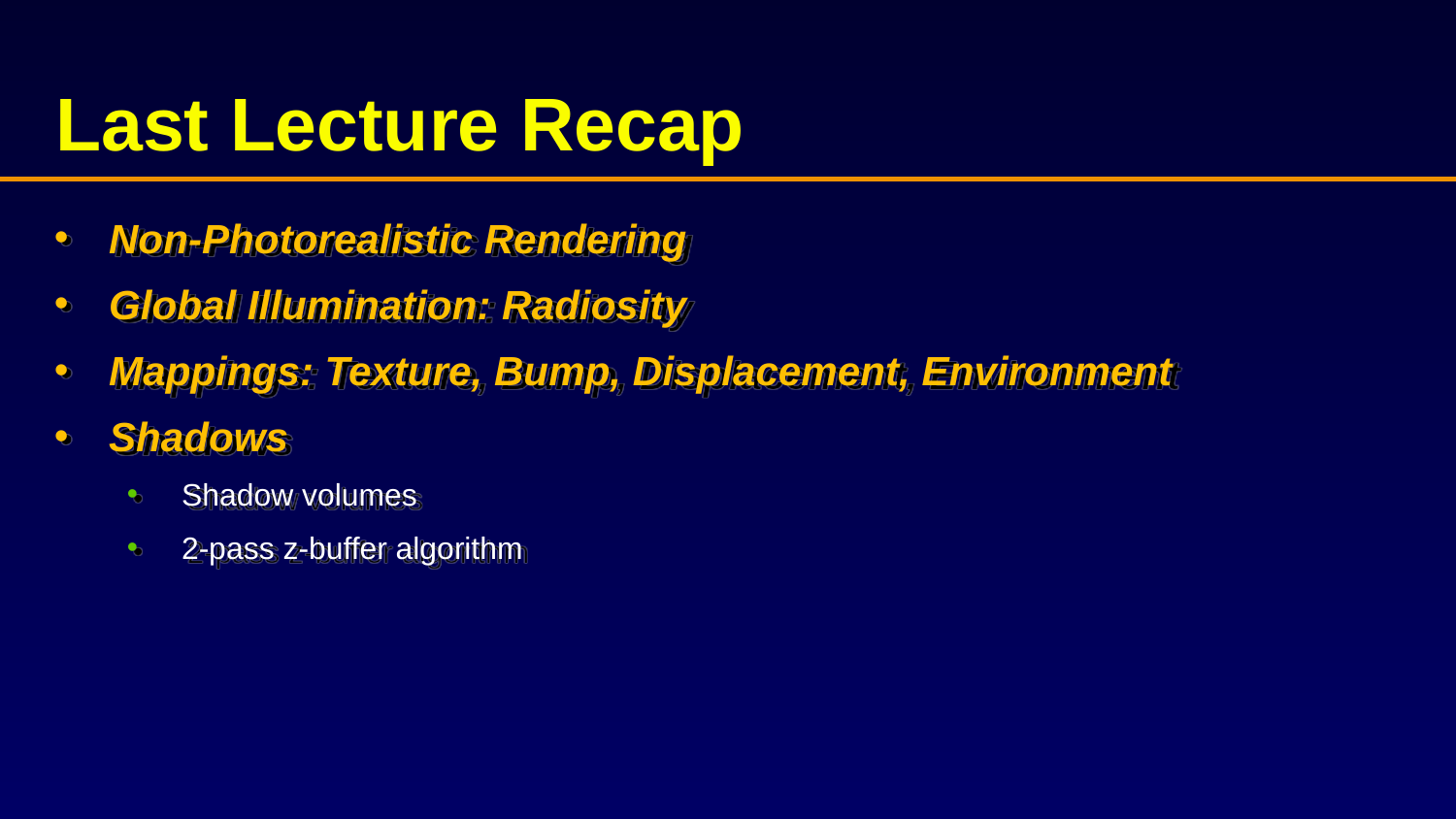

# Last Lecture Recap
Non-Photorealistic Rendering
Global Illumination: Radiosity
Mappings: Texture, Bump, Displacement, Environment
Shadows
Shadow volumes
2-pass z-buffer algorithm